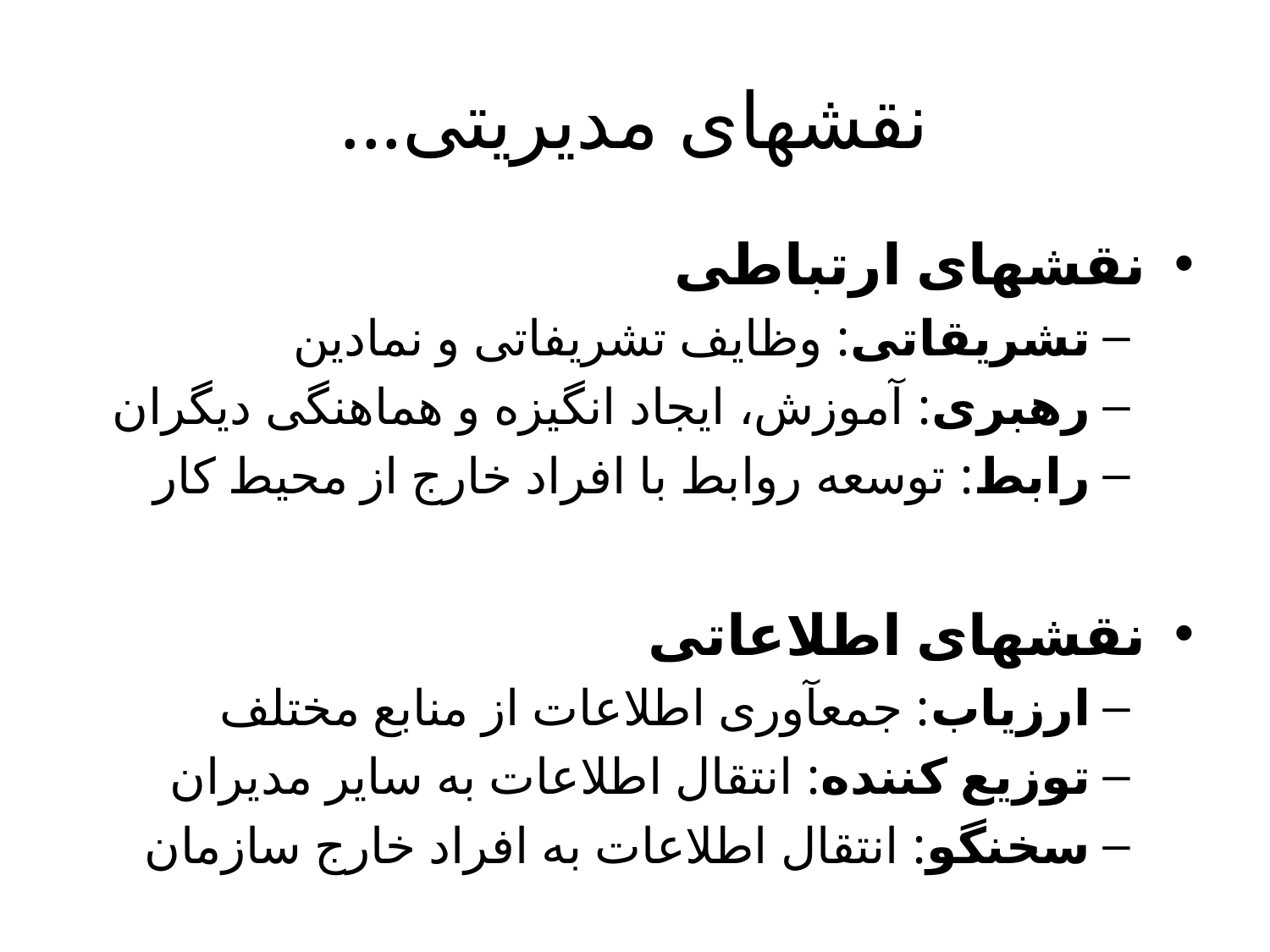

# نقش‏های مدیریتی...
نقش‏های ارتباطی
تشریقاتی: وظایف تشریفاتی و نمادین
رهبری: آموزش، ایجاد انگیزه و هماهنگی دیگران
رابط: توسعه روابط با افراد خارج از محیط کار

نقش‏های اطلاعاتی
ارزیاب: جمع‏آوری اطلاعات از منابع مختلف
توزیع ‏کننده: انتقال اطلاعات به سایر مدیران
سخنگو: انتقال اطلاعات به افراد خارج سازمان